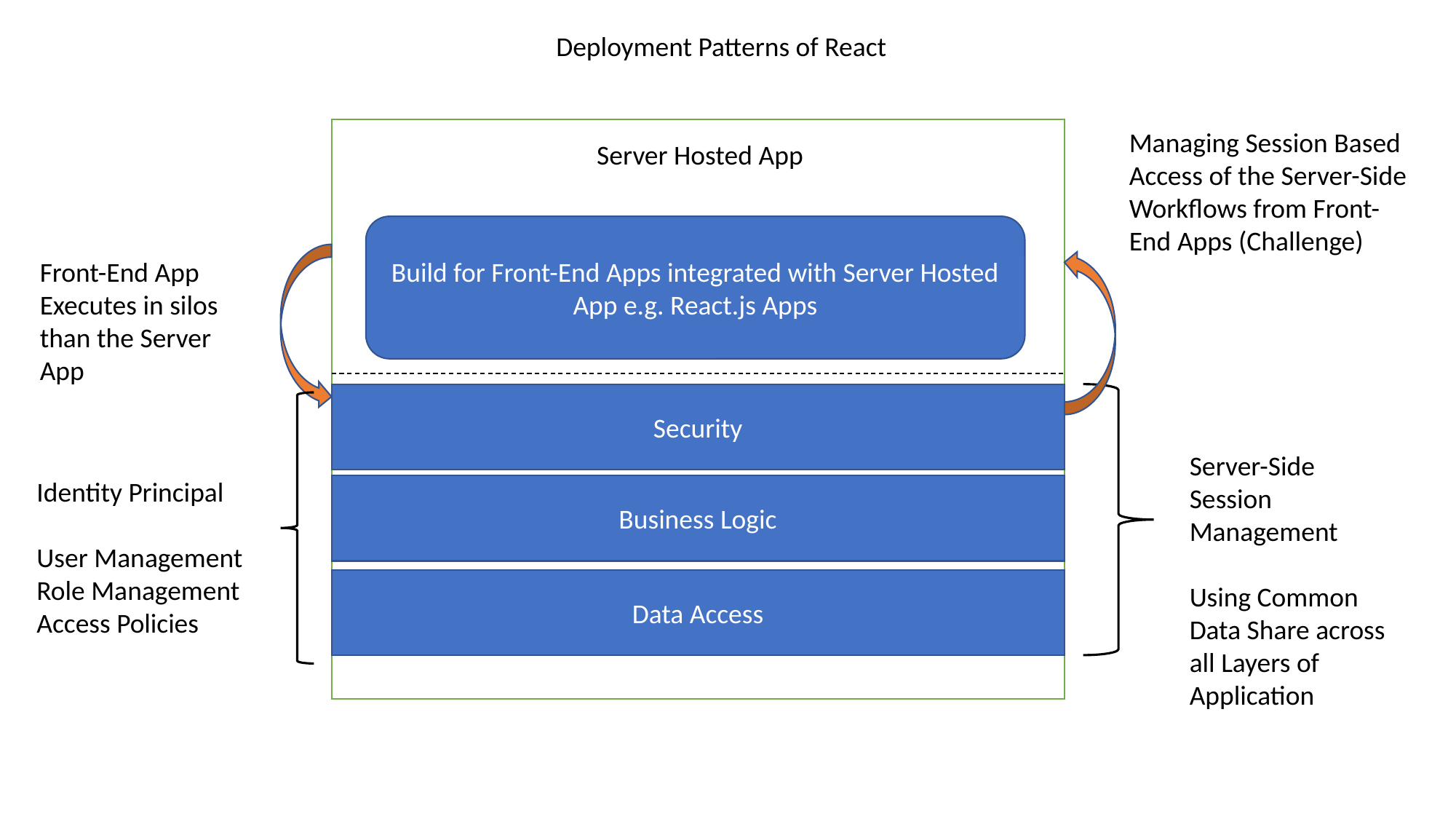

Deployment Patterns of React

Managing Session Based Access of the Server-Side Workflows from Front-End Apps (Challenge)
Server Hosted App
Build for Front-End Apps integrated with Server Hosted App e.g. React.js Apps

Front-End App Executes in silos than the Server App

Security

Server-Side Session Management

Using Common Data Share across all Layers of Application
Identity Principal

User Management
Role Management
Access Policies
Business Logic
Data Access